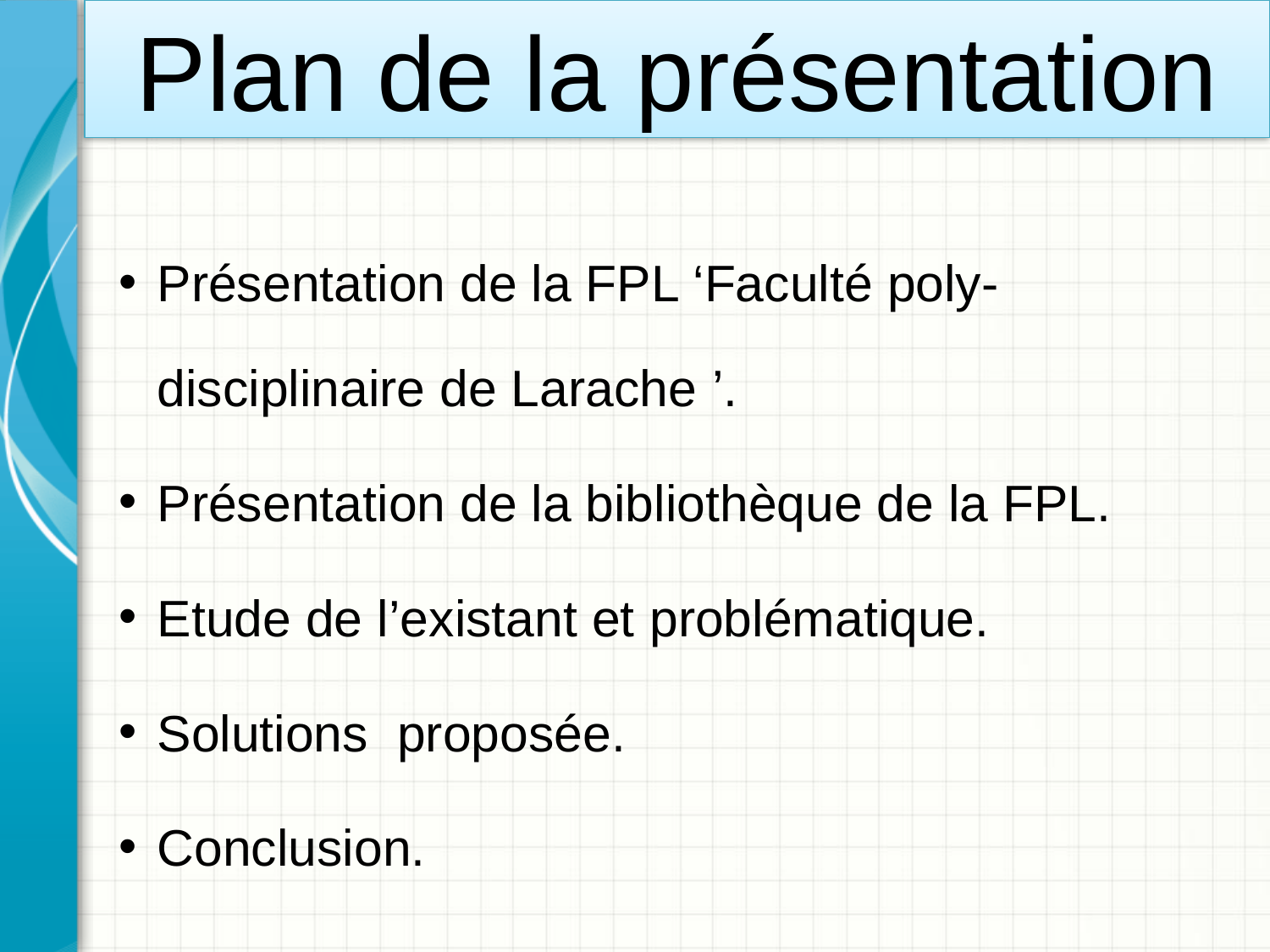

# Plan de la présentation
Présentation de la FPL ‘Faculté poly-disciplinaire de Larache ’.
Présentation de la bibliothèque de la FPL.
Etude de l’existant et problématique.
Solutions  proposée.
Conclusion.